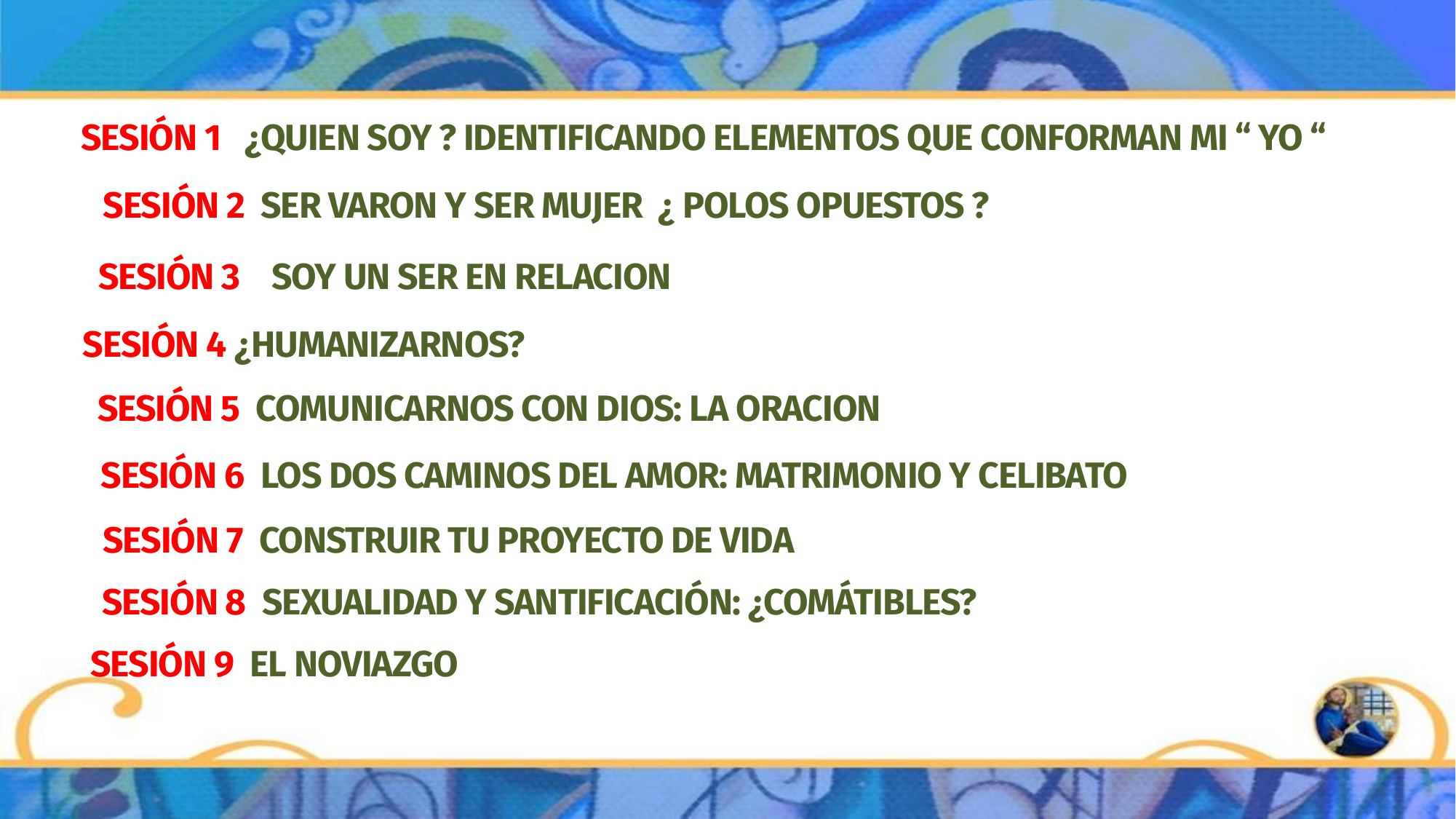

SESIÓN 1   ¿QUIEN SOY ? IDENTIFICANDO ELEMENTOS QUE CONFORMAN MI “ YO “
SESIÓN 2  SER VARON Y SER MUJER  ¿ POLOS OPUESTOS ?
SESIÓN 3    SOY UN SER EN RELACION
SESIÓN 4 ¿HUMANIZARNOS?
SESIÓN 5  COMUNICARNOS CON DIOS: LA ORACION
SESIÓN 6  LOS DOS CAMINOS DEL AMOR: MATRIMONIO Y CELIBATO
SESIÓN 7  CONSTRUIR TU PROYECTO DE VIDA
SESIÓN 8  SEXUALIDAD Y SANTIFICACIÓN: ¿COMÁTIBLES?

SESIÓN 9  EL NOVIAZGO